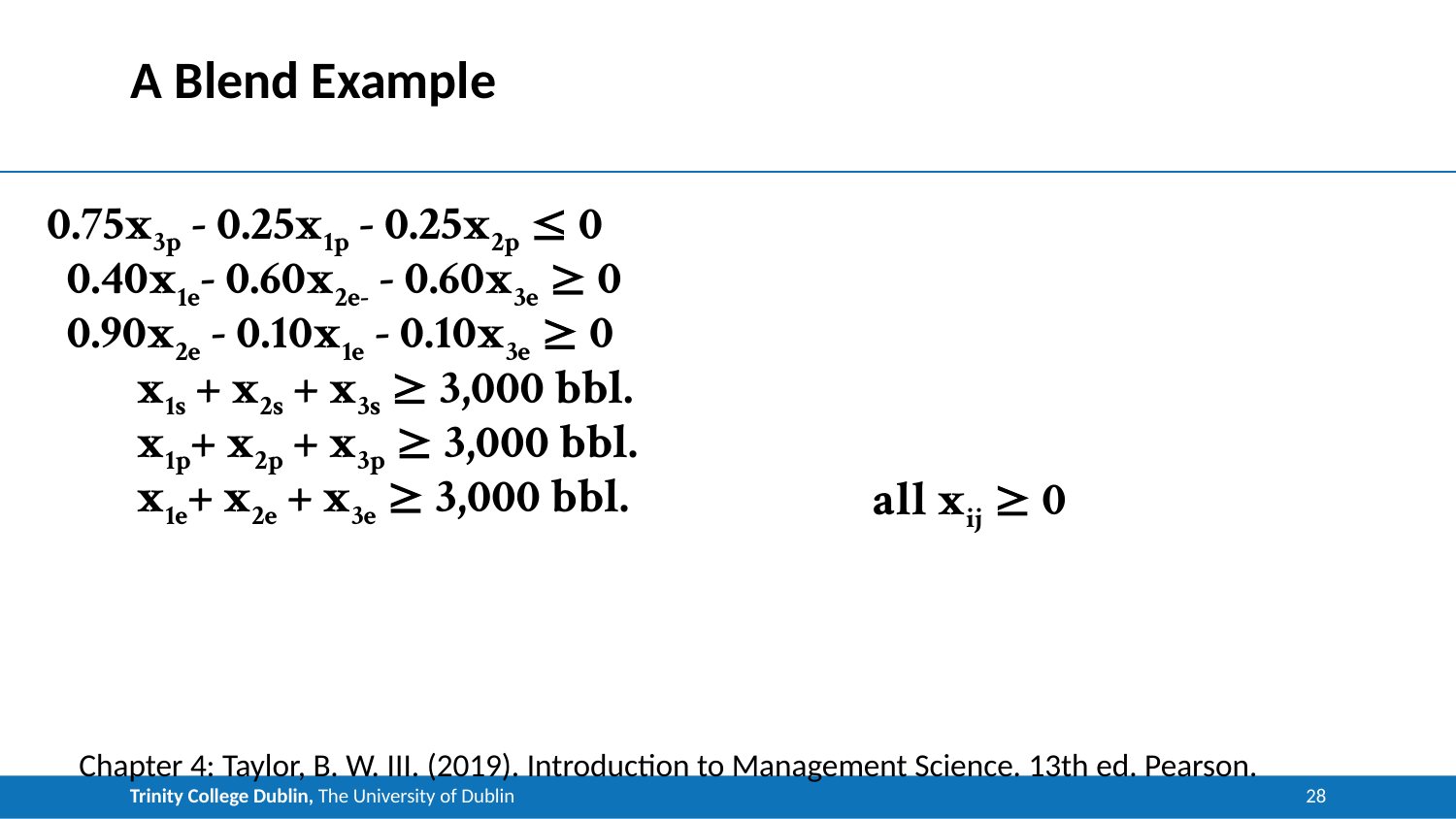

# A Blend Example
0.75x3p - 0.25x1p - 0.25x2p ≤ 0
  0.40x1e- 0.60x2e- - 0.60x3e ≥ 0
  0.90x2e - 0.10x1e - 0.10x3e ≥ 0
         x1s + x2s + x3s ≥ 3,000 bbl.
         x1p+ x2p + x3p ≥ 3,000 bbl.
         x1e+ x2e + x3e ≥ 3,000 bbl.
all xij ≥ 0
Chapter 4: Taylor, B. W. III. (2019). Introduction to Management Science. 13th ed. Pearson.

28